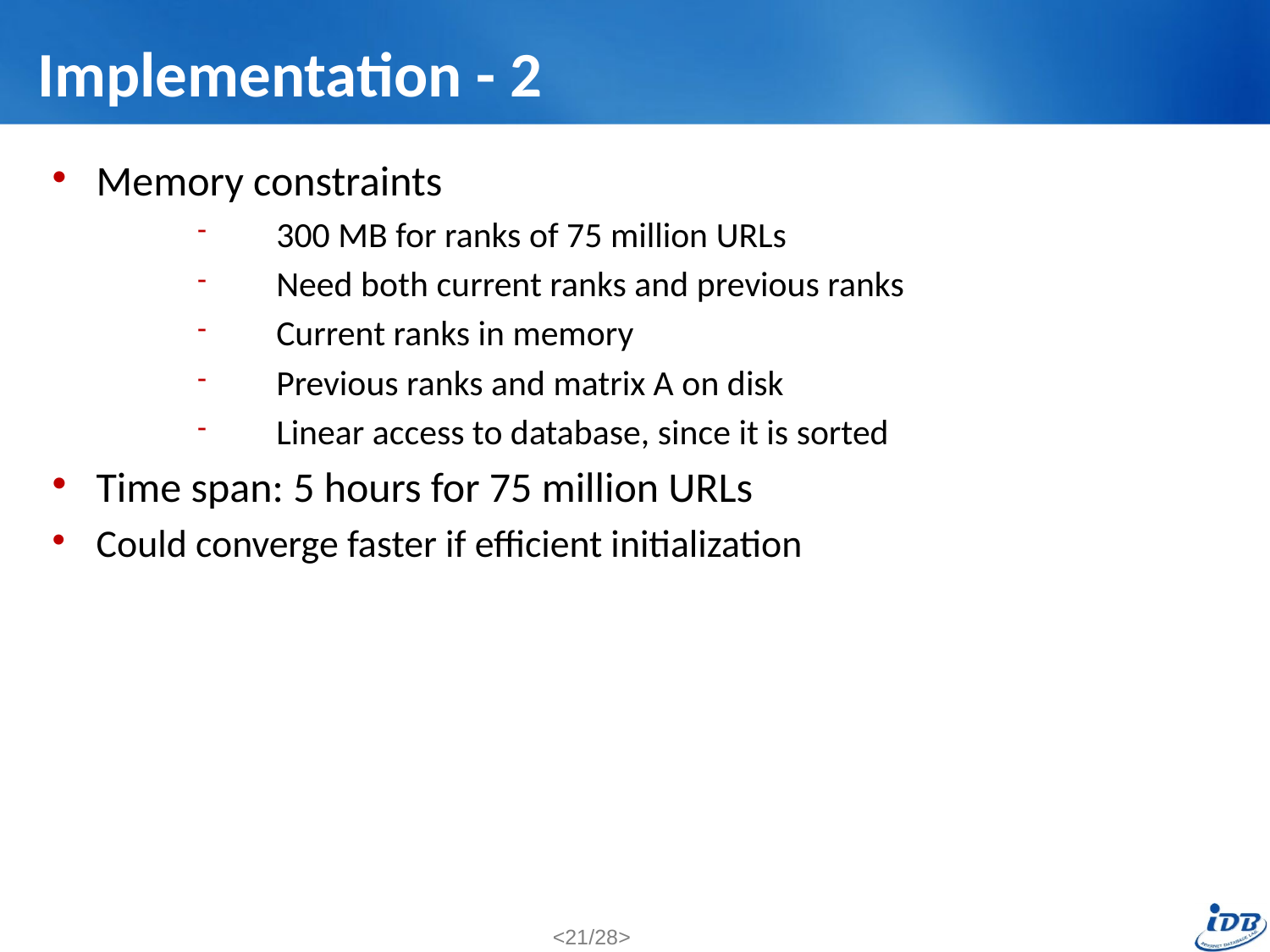

# Implementation - 2
Memory constraints
300 MB for ranks of 75 million URLs
Need both current ranks and previous ranks
Current ranks in memory
Previous ranks and matrix A on disk
Linear access to database, since it is sorted
Time span: 5 hours for 75 million URLs
Could converge faster if efficient initialization